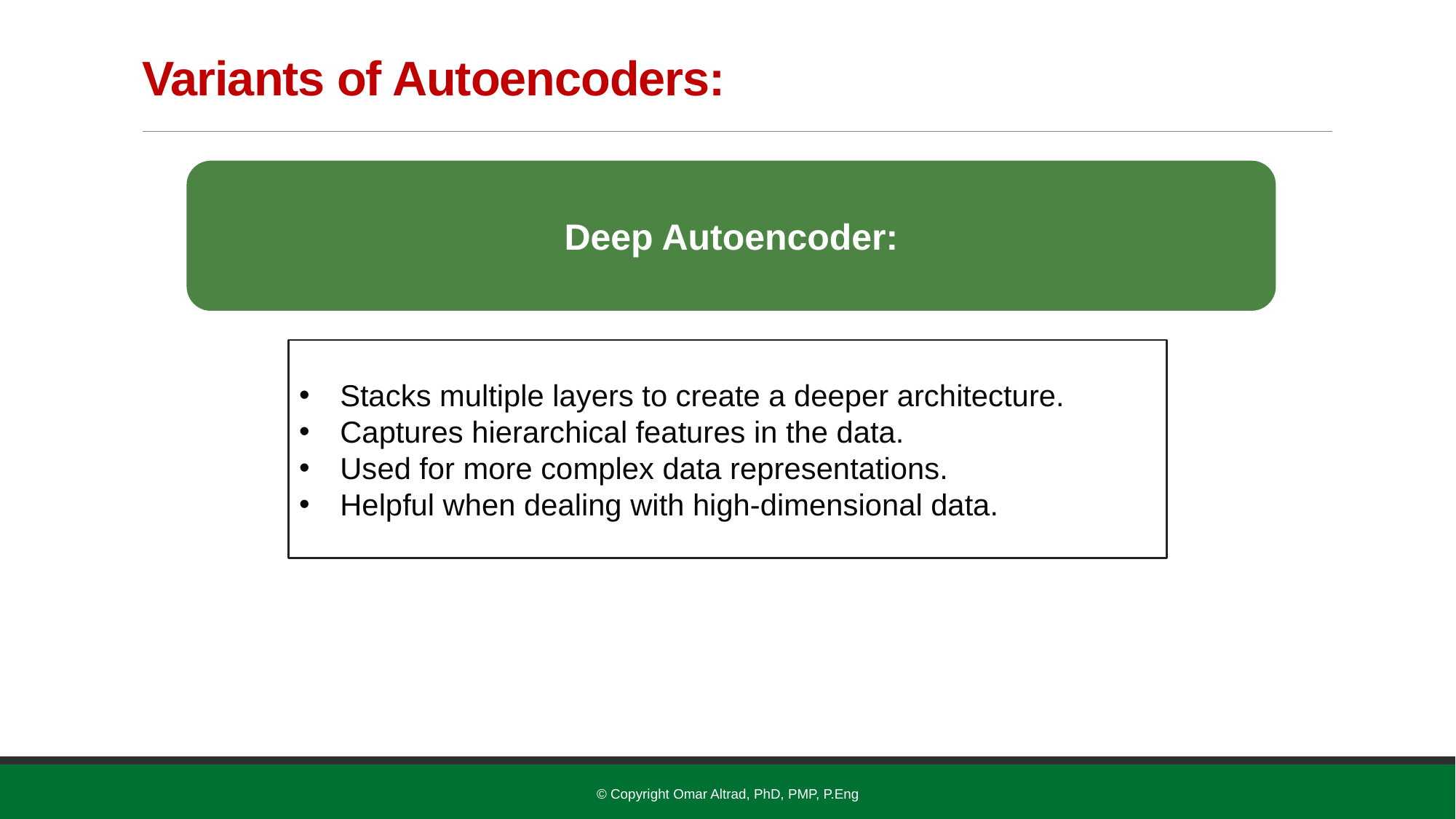

# Variants of Autoencoders:
Deep Autoencoder:
Stacks multiple layers to create a deeper architecture.
Captures hierarchical features in the data.
Used for more complex data representations.
Helpful when dealing with high-dimensional data.
© Copyright Omar Altrad, PhD, PMP, P.Eng